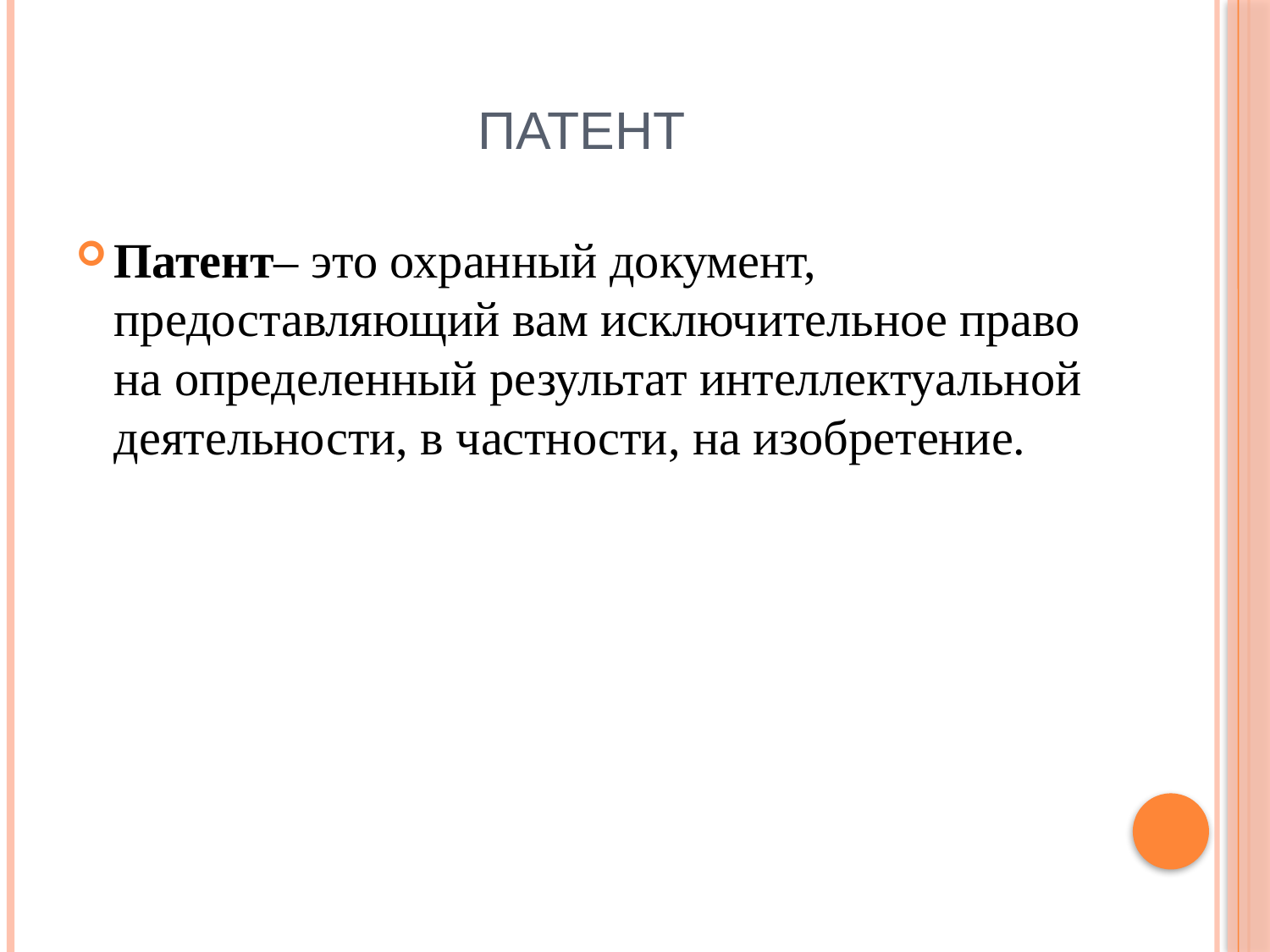

# патент
Патент– это охранный документ, предоставляющий вам исключительное право на определенный результат интеллектуальной деятельности, в частности, на изобретение.